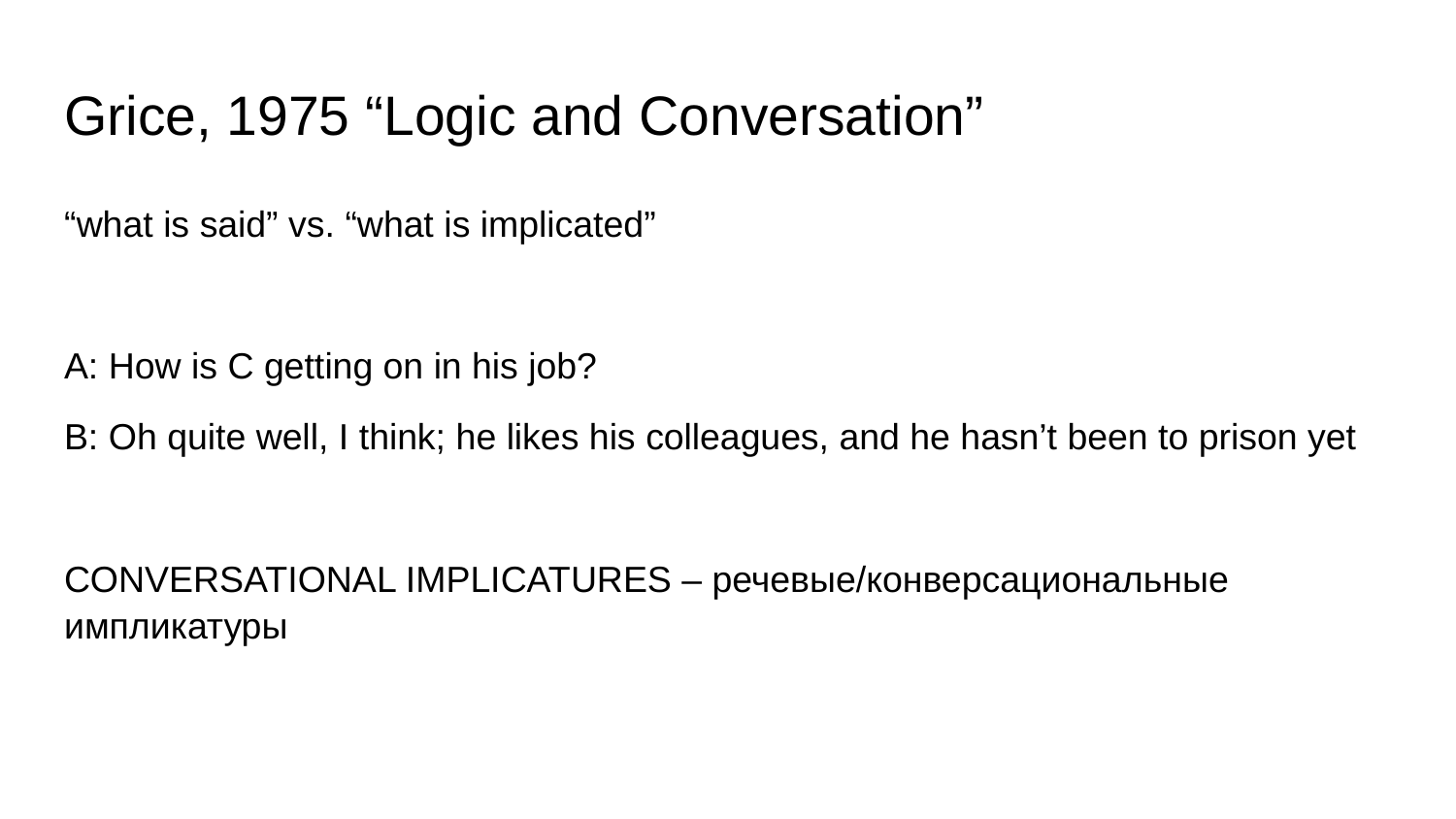

# Grice, 1975 “Logic and Conversation”
“what is said” vs. “what is implicated”

A: How is C getting on in his job?
B: Oh quite well, I think; he likes his colleagues, and he hasn’t been to prison yet

CONVERSATIONAL IMPLICATURES – речевые/конверсациональные импликатуры